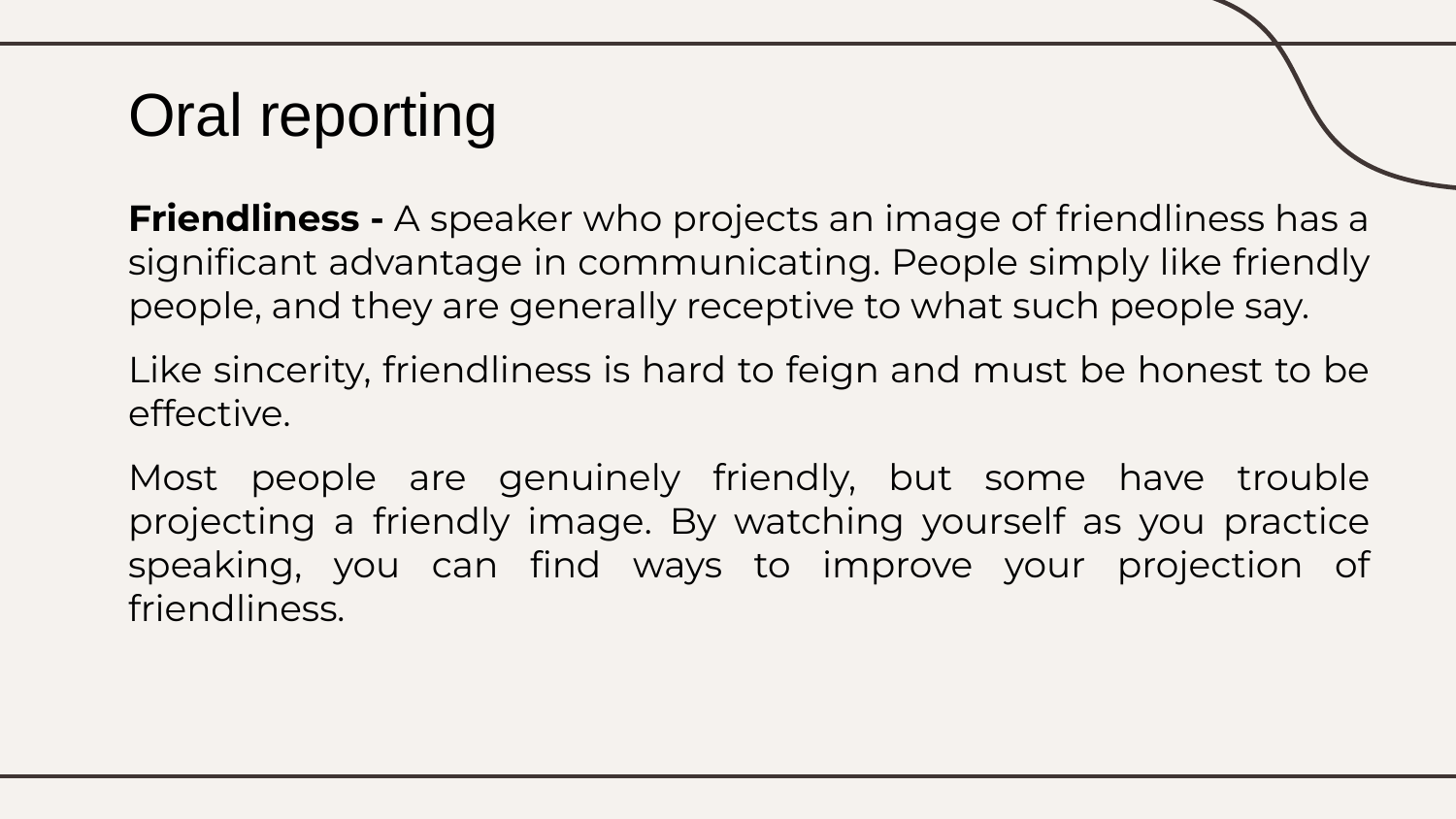

# Oral reporting
Friendliness - A speaker who projects an image of friendliness has a significant advantage in communicating. People simply like friendly people, and they are generally receptive to what such people say.
Like sincerity, friendliness is hard to feign and must be honest to be effective.
Most people are genuinely friendly, but some have trouble projecting a friendly image. By watching yourself as you practice speaking, you can find ways to improve your projection of friendliness.